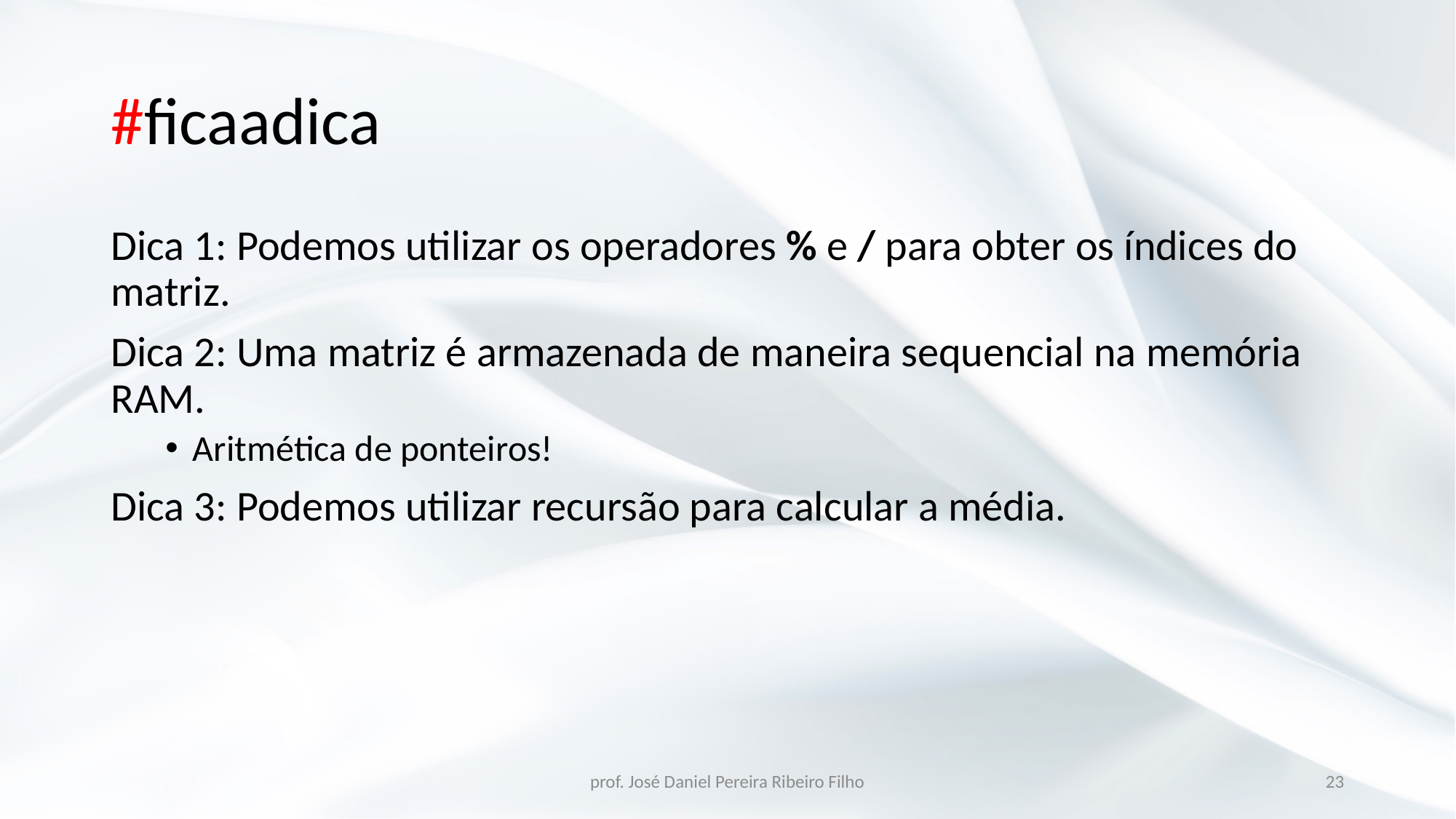

# #ficaadica
Dica 1: Podemos utilizar os operadores % e / para obter os índices do matriz.
Dica 2: Uma matriz é armazenada de maneira sequencial na memória RAM.
Aritmética de ponteiros!
Dica 3: Podemos utilizar recursão para calcular a média.
prof. José Daniel Pereira Ribeiro Filho
23